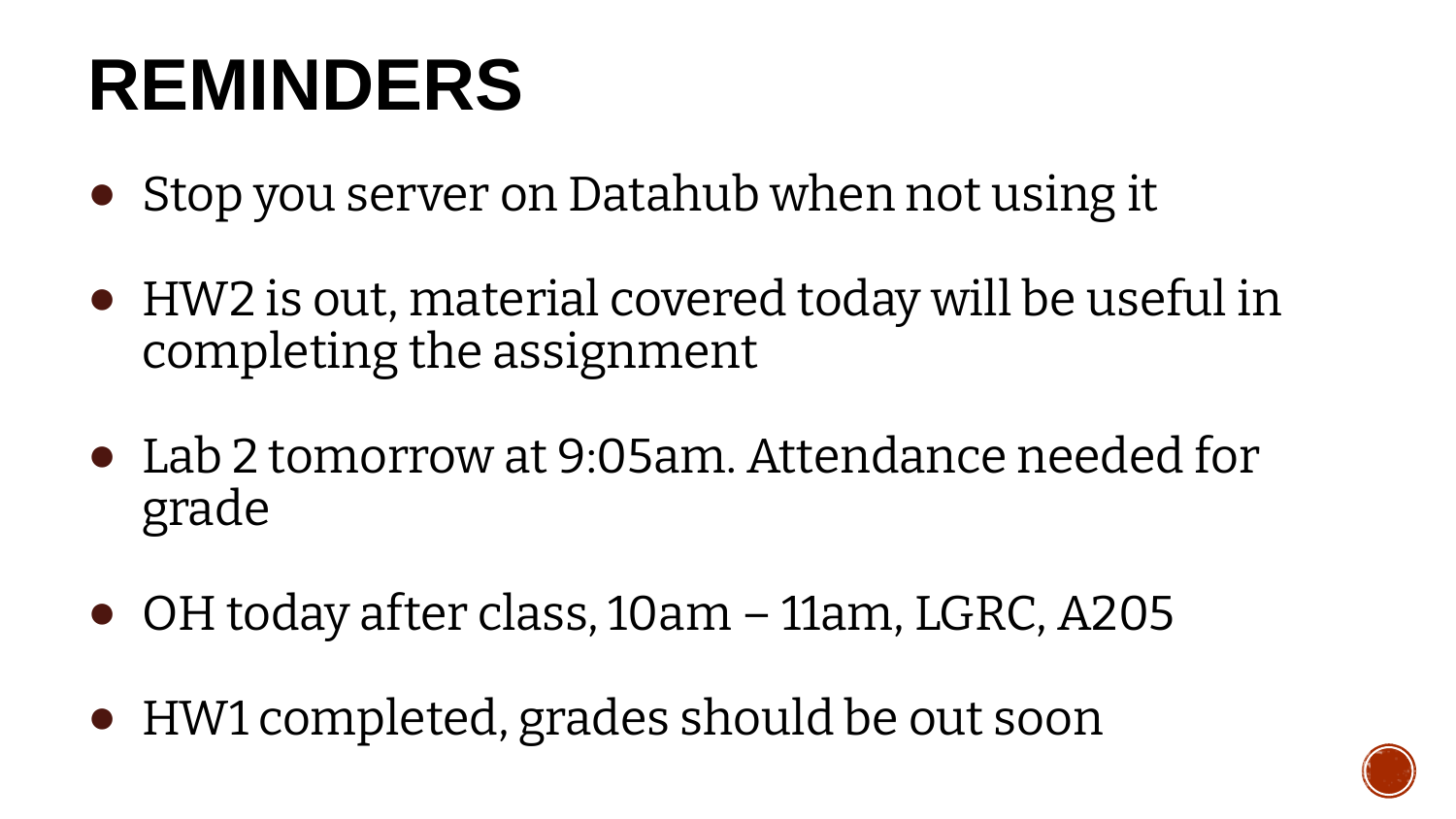

# Reminders
Stop you server on Datahub when not using it

HW2 is out, material covered today will be useful in completing the assignment

Lab 2 tomorrow at 9:05am. Attendance needed for grade

OH today after class, 10am – 11am, LGRC, A205

HW1 completed, grades should be out soon